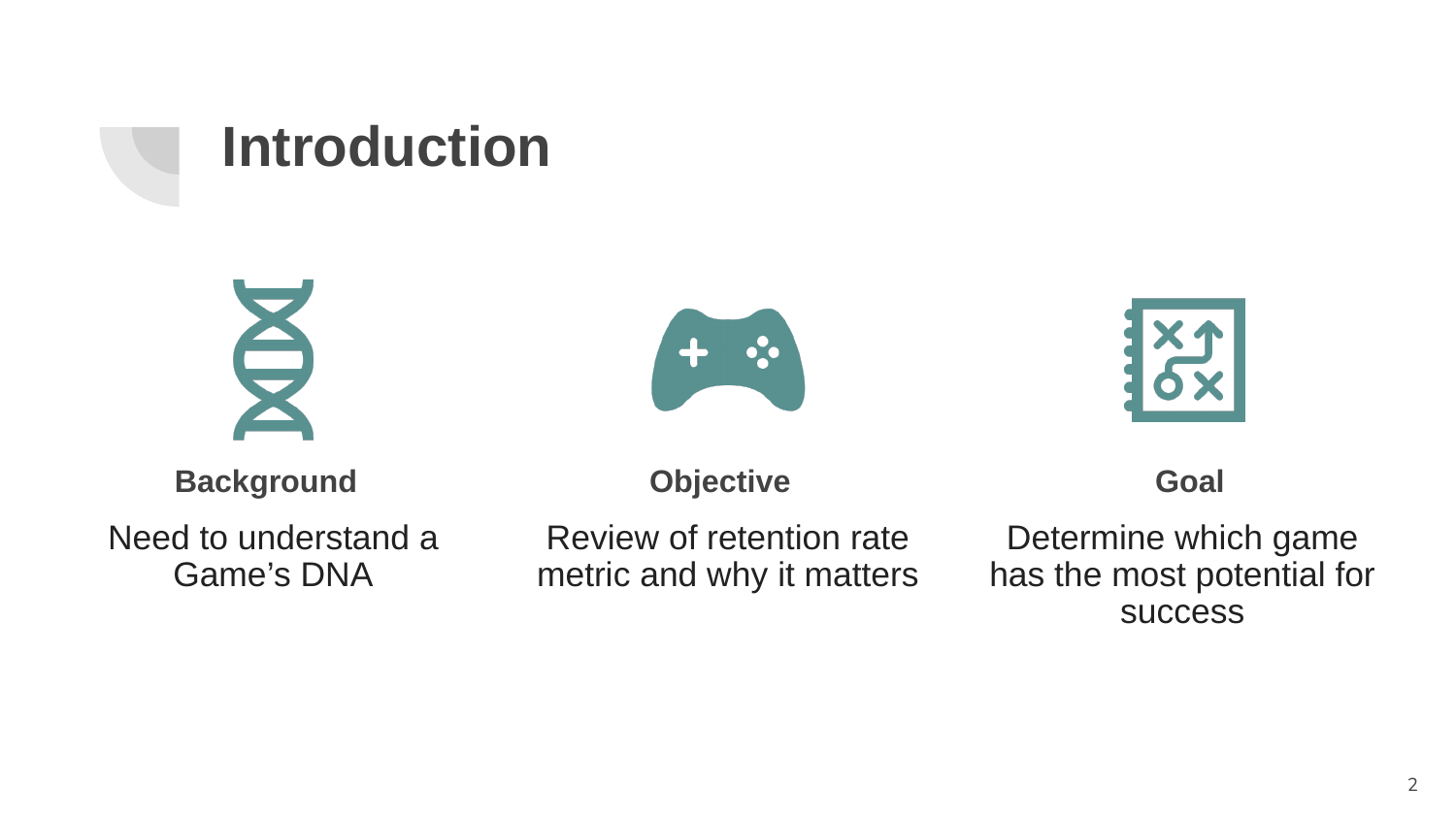

# Introduction
Need to understand a Game’s DNA
Review of retention rate metric and why it matters
Determine which game has the most potential for success
Background
Objective
Goal
2